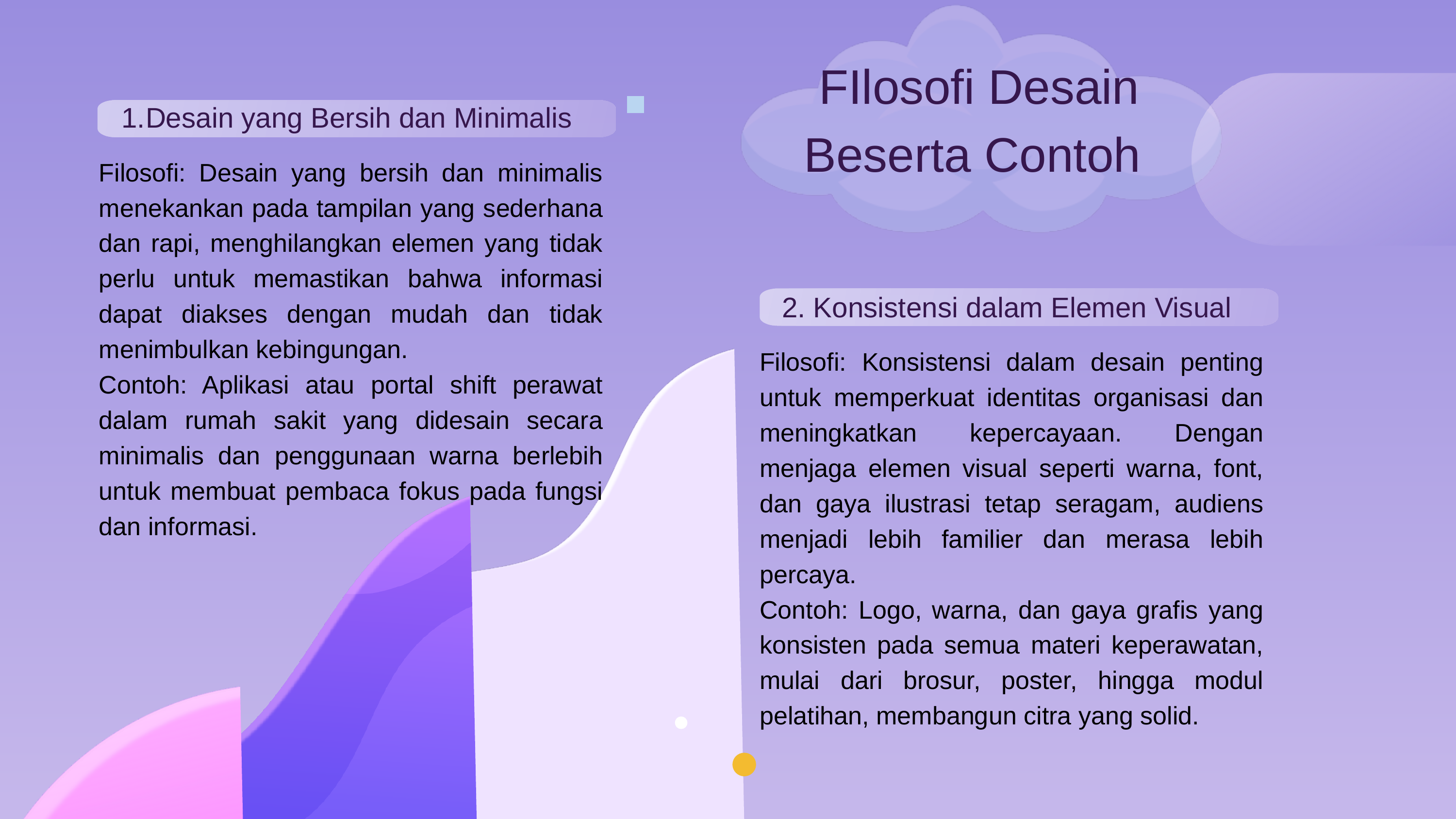

FIlosofi Desain
Beserta Contoh

Desain yang Bersih dan Minimalis
Filosofi: Desain yang bersih dan minimalis menekankan pada tampilan yang sederhana dan rapi, menghilangkan elemen yang tidak perlu untuk memastikan bahwa informasi dapat diakses dengan mudah dan tidak menimbulkan kebingungan.
Contoh: Aplikasi atau portal shift perawat dalam rumah sakit yang didesain secara minimalis dan penggunaan warna berlebih untuk membuat pembaca fokus pada fungsi dan informasi.

   2. Konsistensi dalam Elemen Visual
Filosofi: Konsistensi dalam desain penting untuk memperkuat identitas organisasi dan meningkatkan kepercayaan. Dengan menjaga elemen visual seperti warna, font, dan gaya ilustrasi tetap seragam, audiens menjadi lebih familier dan merasa lebih percaya.
Contoh: Logo, warna, dan gaya grafis yang konsisten pada semua materi keperawatan, mulai dari brosur, poster, hingga modul pelatihan, membangun citra yang solid.